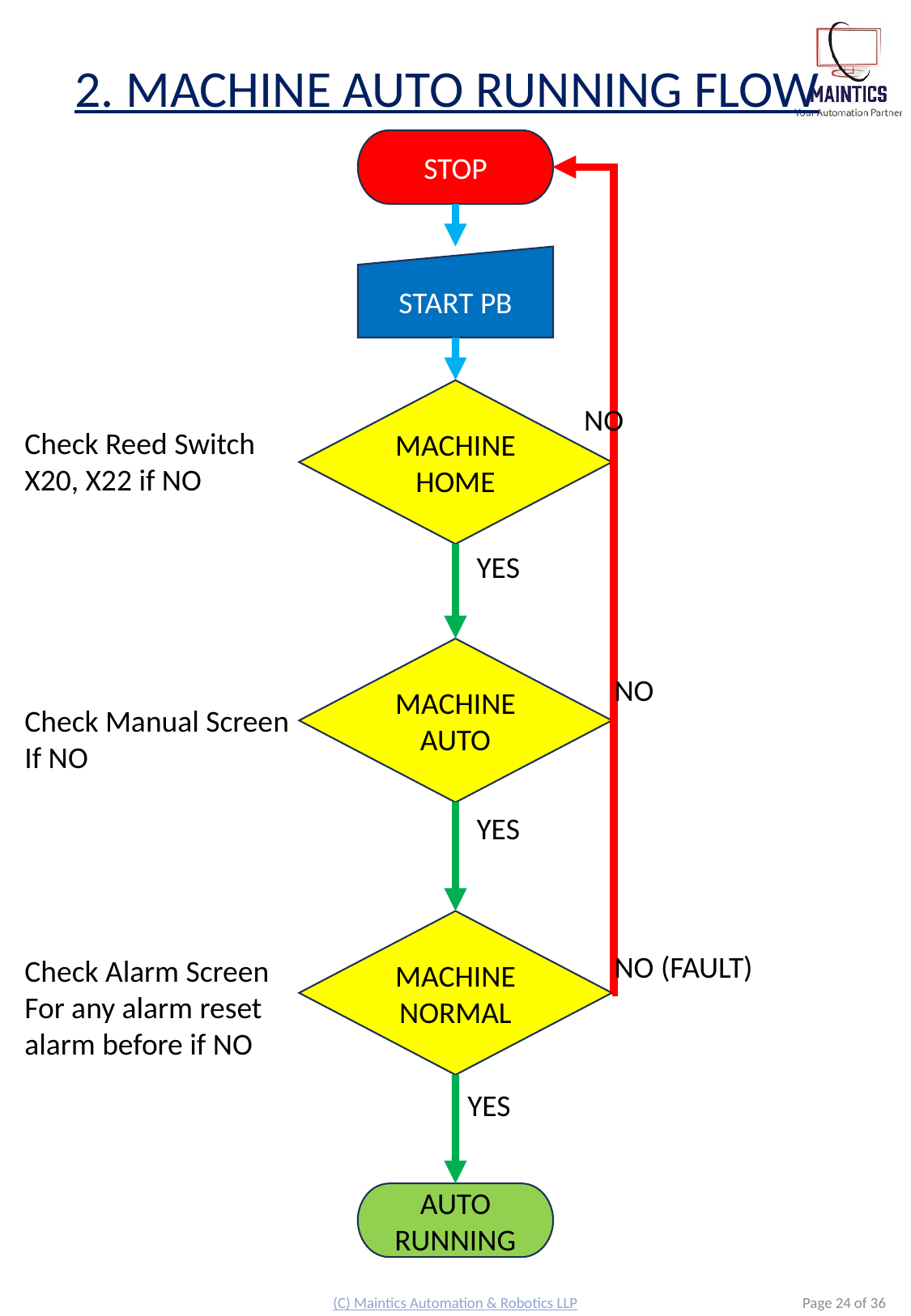

2. MACHINE AUTO RUNNING FLOW
STOP
START PB
MACHINE HOME
NO
Check Reed Switch
X20, X22 if NO
YES
MACHINE AUTO
NO
Check Manual Screen
If NO
YES
MACHINE NORMAL
NO (FAULT)
Check Alarm Screen
For any alarm reset alarm before if NO
YES
AUTO RUNNING
(C) Maintics Automation & Robotics LLP
Page 24 of 36